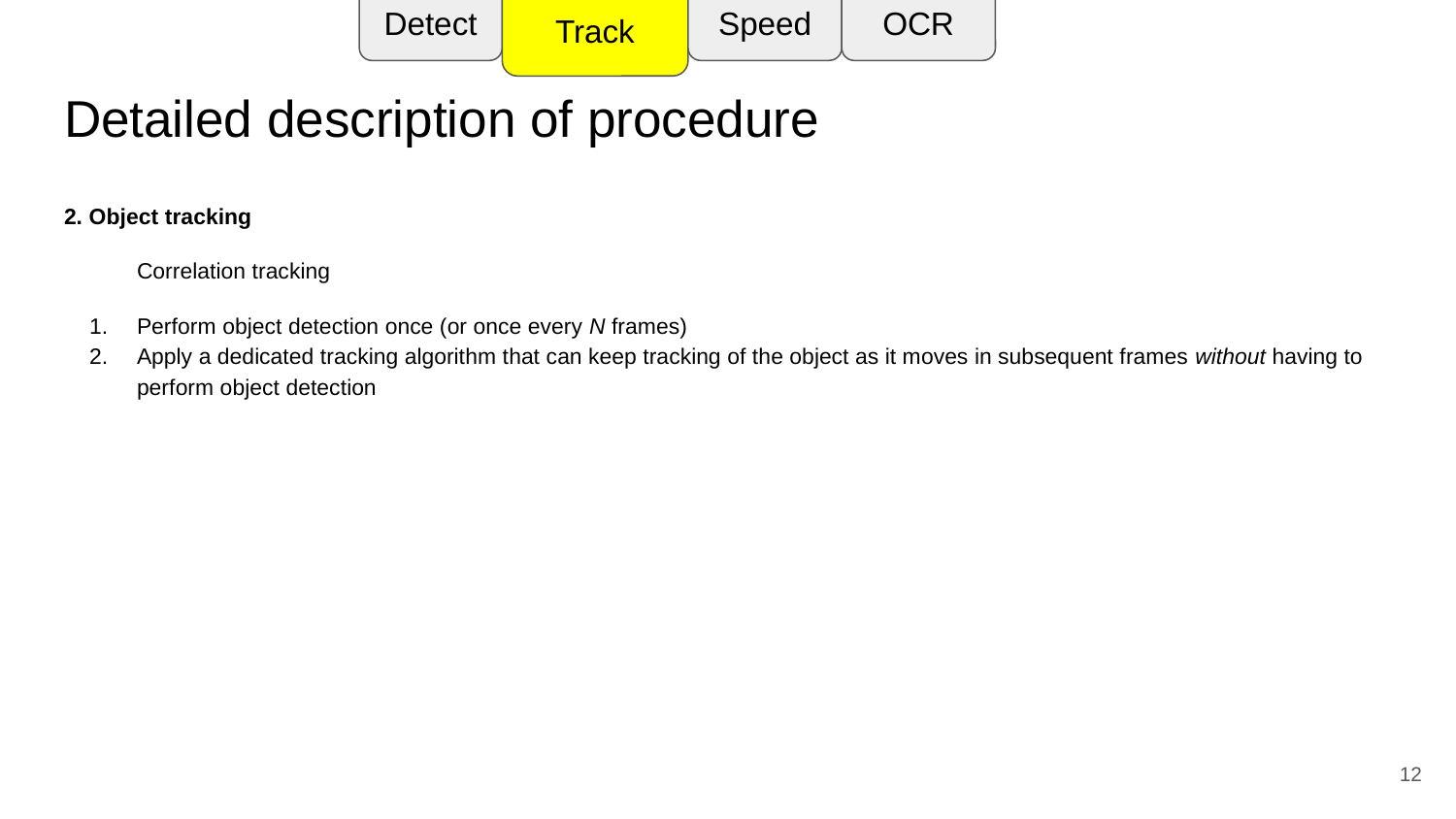

Detect
Track
Speed
OCR
# Detailed description of procedure
2. Object tracking
Correlation tracking
Perform object detection once (or once every N frames)
Apply a dedicated tracking algorithm that can keep tracking of the object as it moves in subsequent frames without having to perform object detection

12